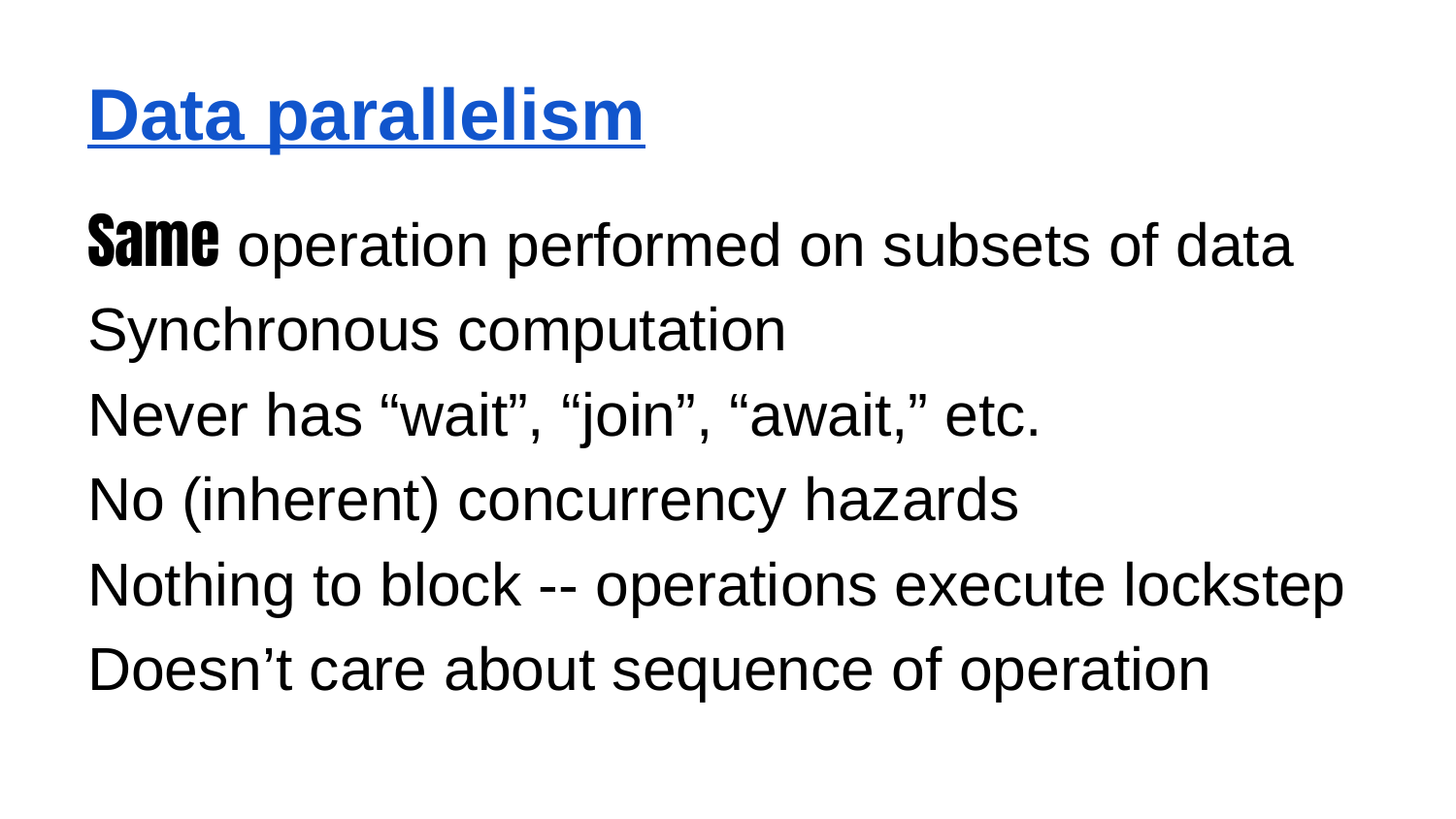

# Data parallelism
Same operation performed on subsets of data
Synchronous computation
Never has “wait”, “join”, “await,” etc.
No (inherent) concurrency hazards
Nothing to block -- operations execute lockstep
Doesn’t care about sequence of operation